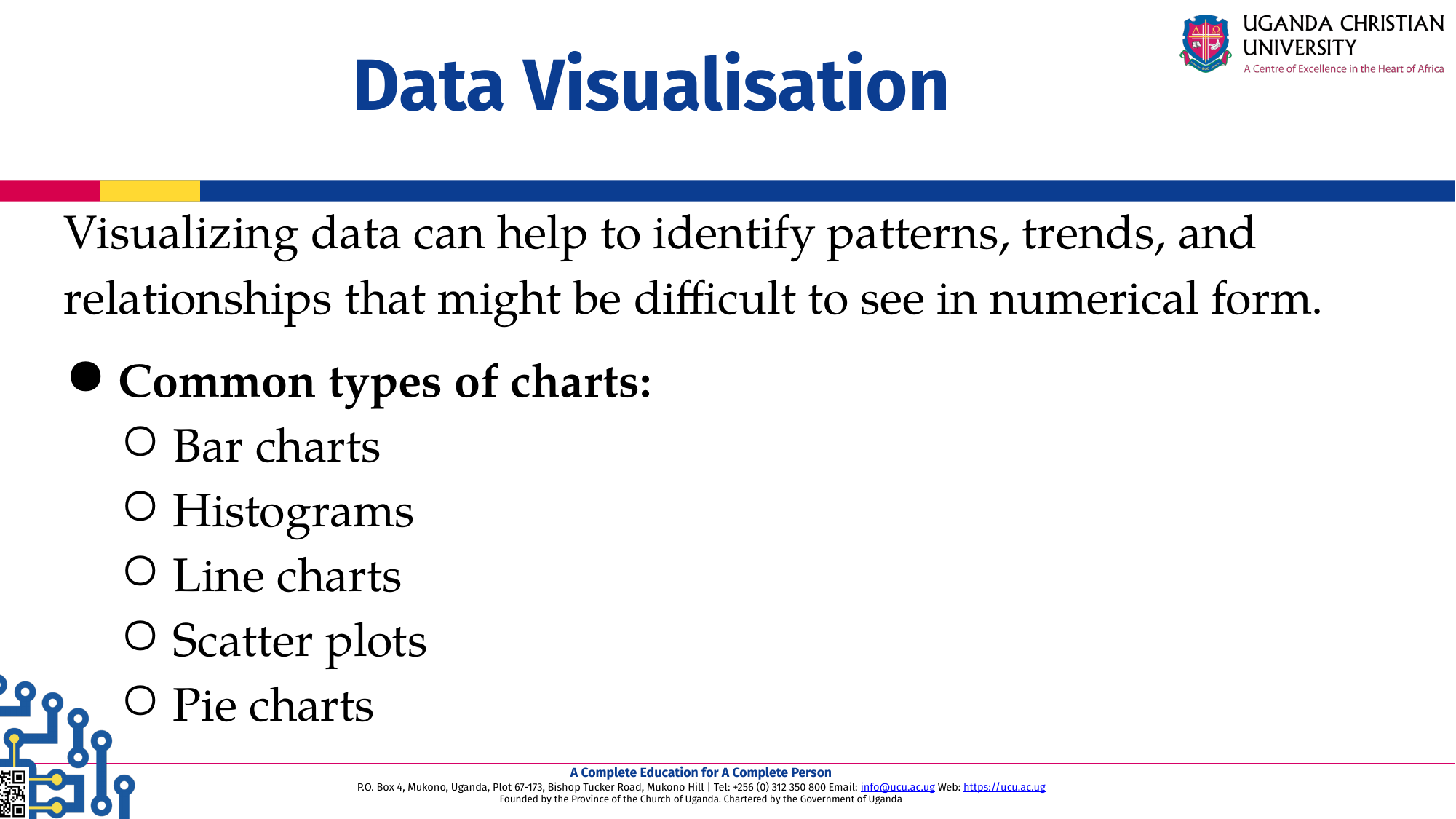

Data Visualisation

Visualizing data can help to identify patterns, trends, and relationships that might be difficult to see in numerical form.
Common types of charts:
Bar charts
Histograms
Line charts
Scatter plots
Pie charts